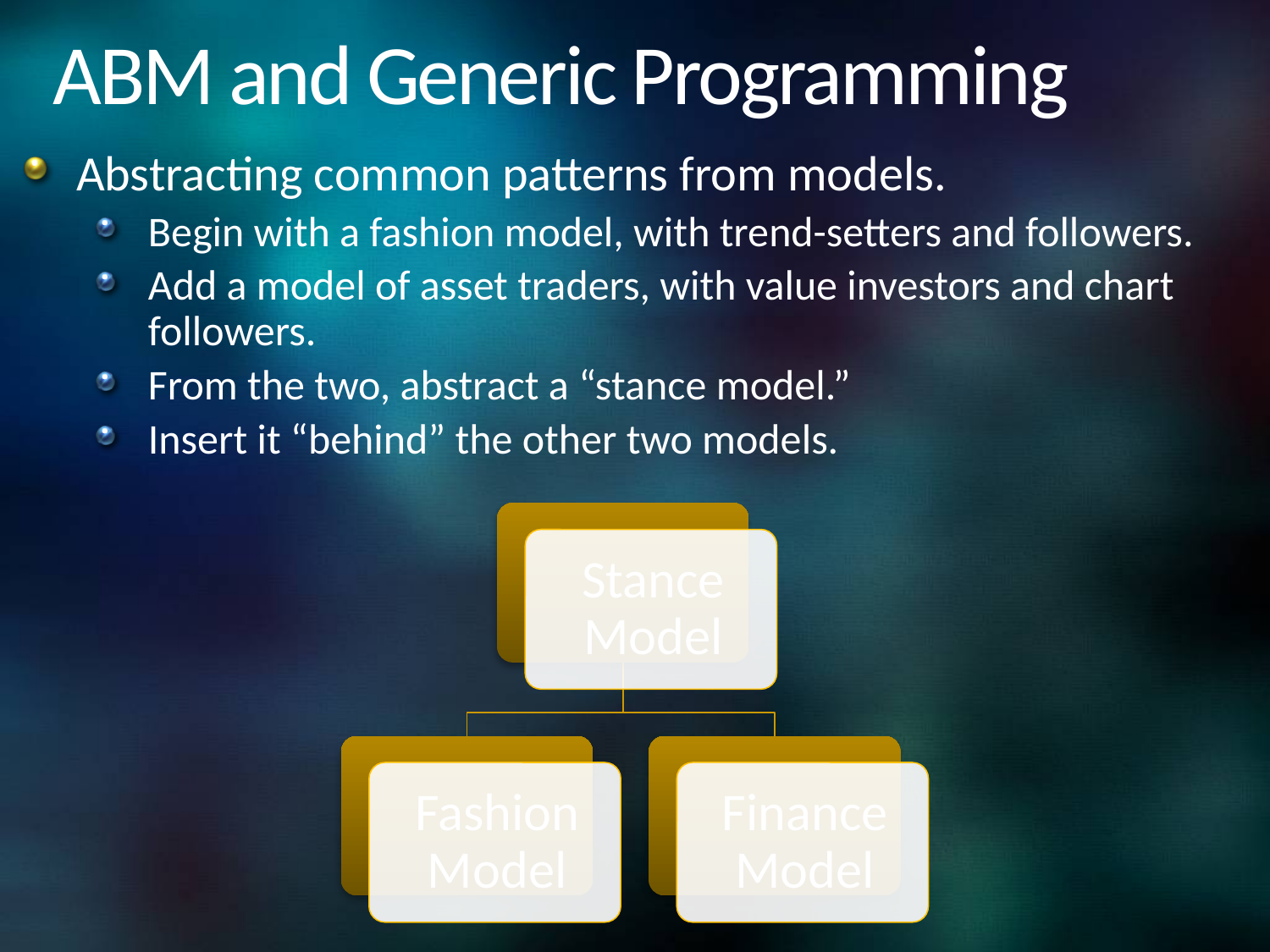

# ABM and Generic Programming
Abstracting common patterns from models.
Begin with a fashion model, with trend-setters and followers.
Add a model of asset traders, with value investors and chart followers.
From the two, abstract a “stance model.”
Insert it “behind” the other two models.
Stance Model
Fashion Model
Finance Model